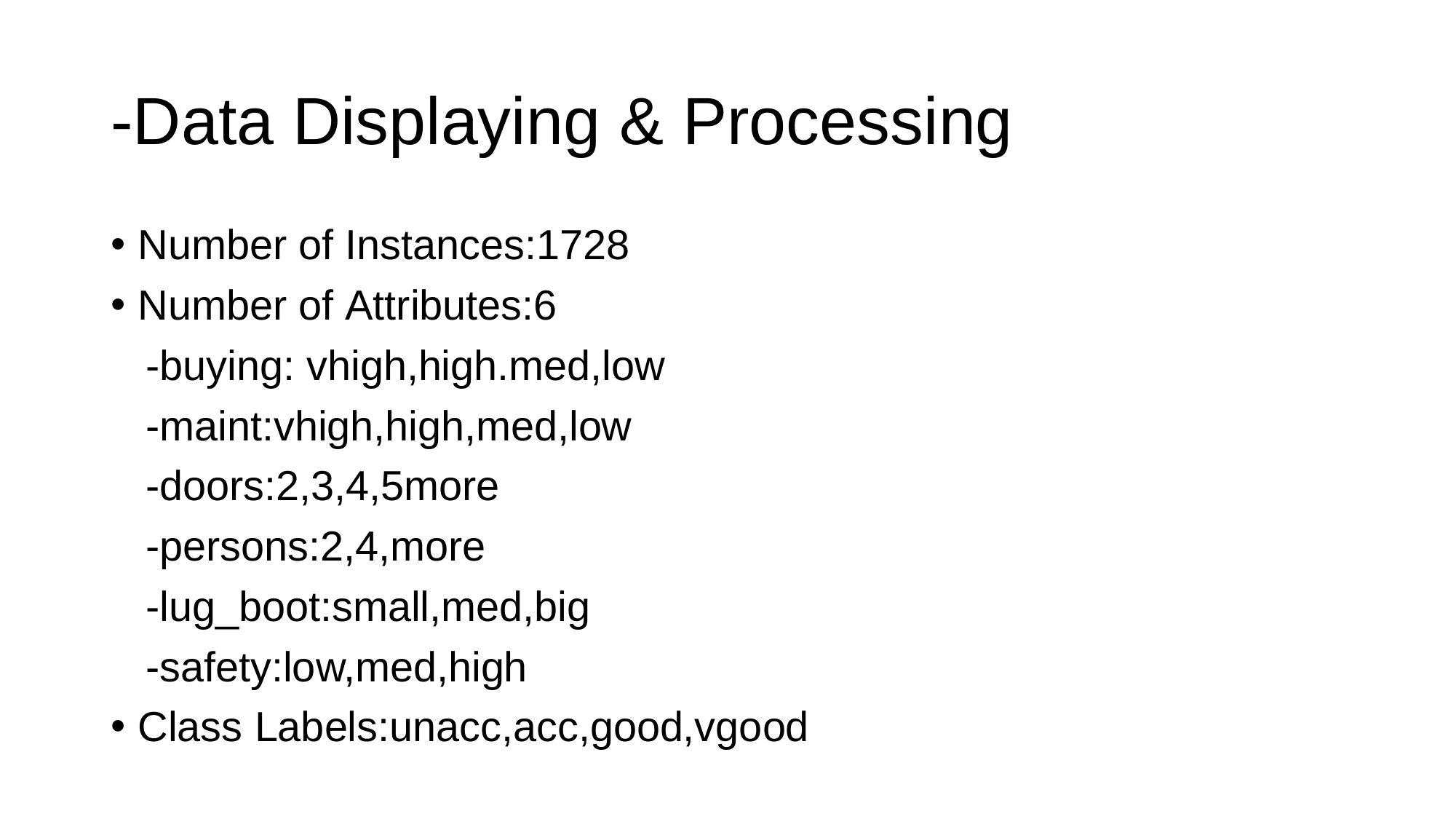

# -Data Displaying & Processing
Number of Instances:1728
Number of Attributes:6
   -buying: vhigh,high.med,low
   -maint:vhigh,high,med,low
   -doors:2,3,4,5more
   -persons:2,4,more
   -lug_boot:small,med,big
   -safety:low,med,high
Class Labels:unacc,acc,good,vgood